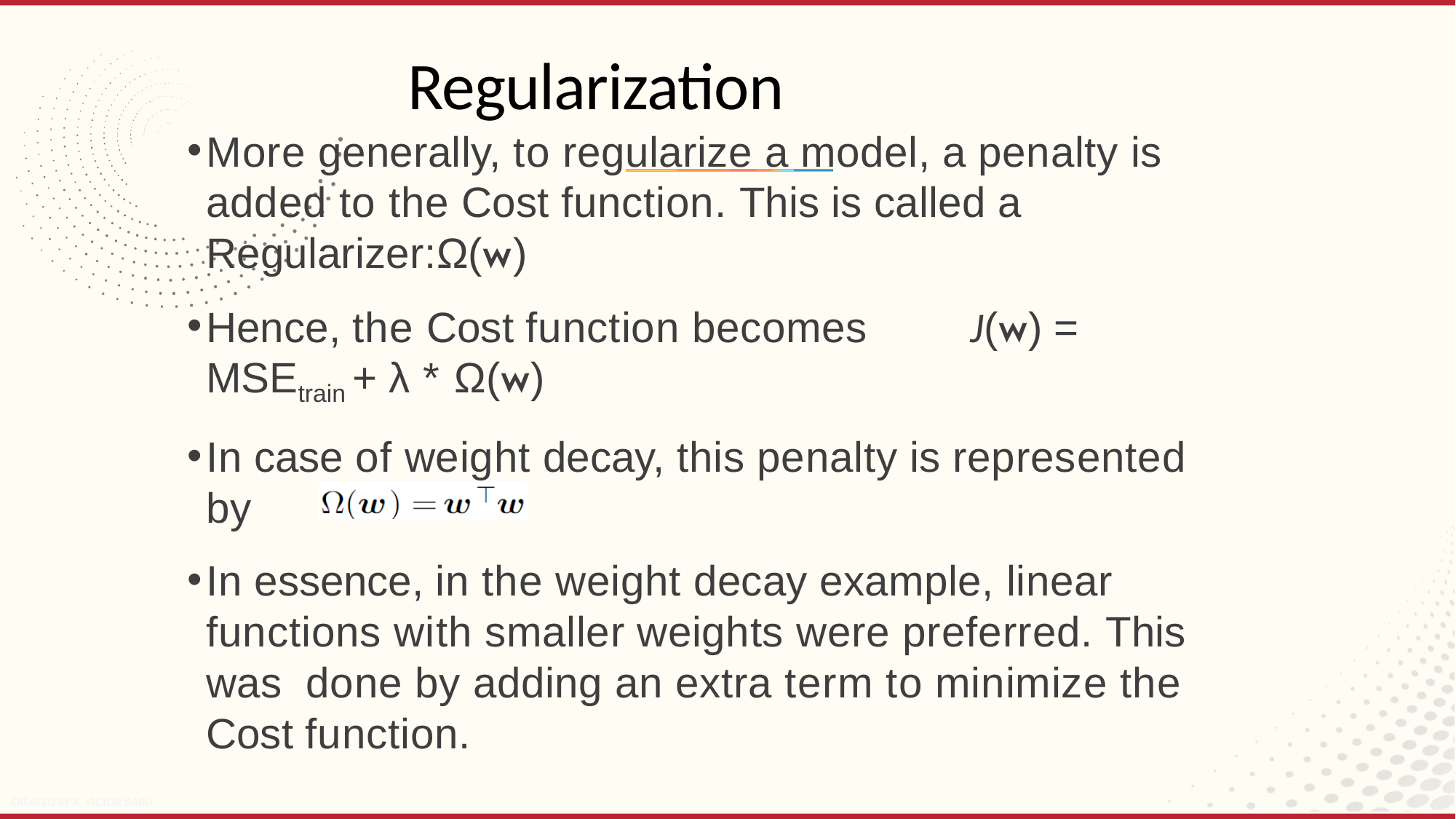

# Regularization
More generally, to regularize a model, a penalty is added to the Cost function. This is called a Regularizer:Ω(w)
Hence, the Cost function becomes	J(w) = MSEtrain + λ * Ω(w)
In case of weight decay, this penalty is represented by
In essence, in the weight decay example, linear functions with smaller weights were preferred. This was  done by adding an extra term to minimize the Cost function.